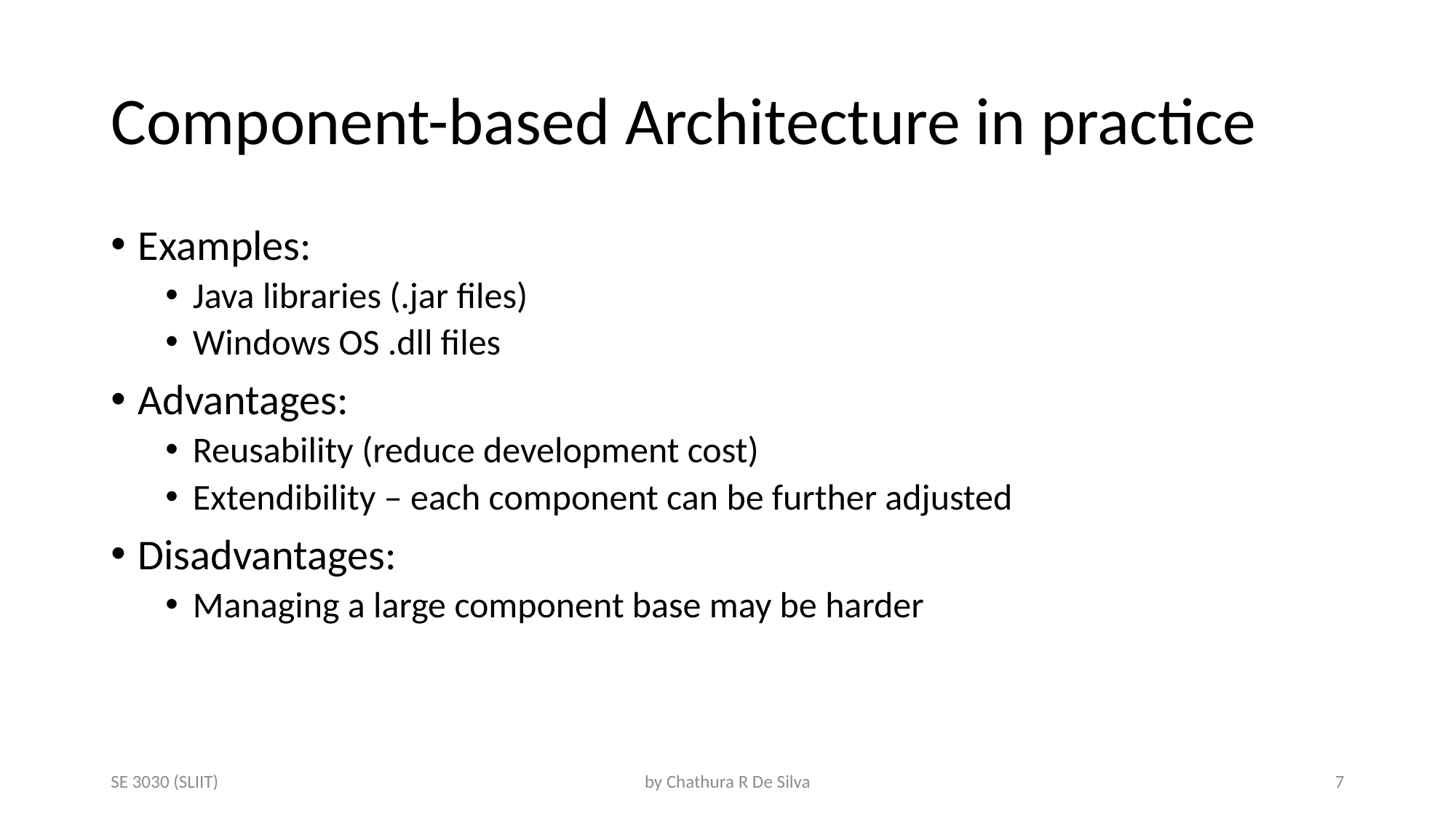

# Component-based Architecture in practice
Examples:
Java libraries (.jar files)
Windows OS .dll files
Advantages:
Reusability (reduce development cost)
Extendibility – each component can be further adjusted
Disadvantages:
Managing a large component base may be harder

SE 3030 (SLIIT)
by Chathura R De Silva
7